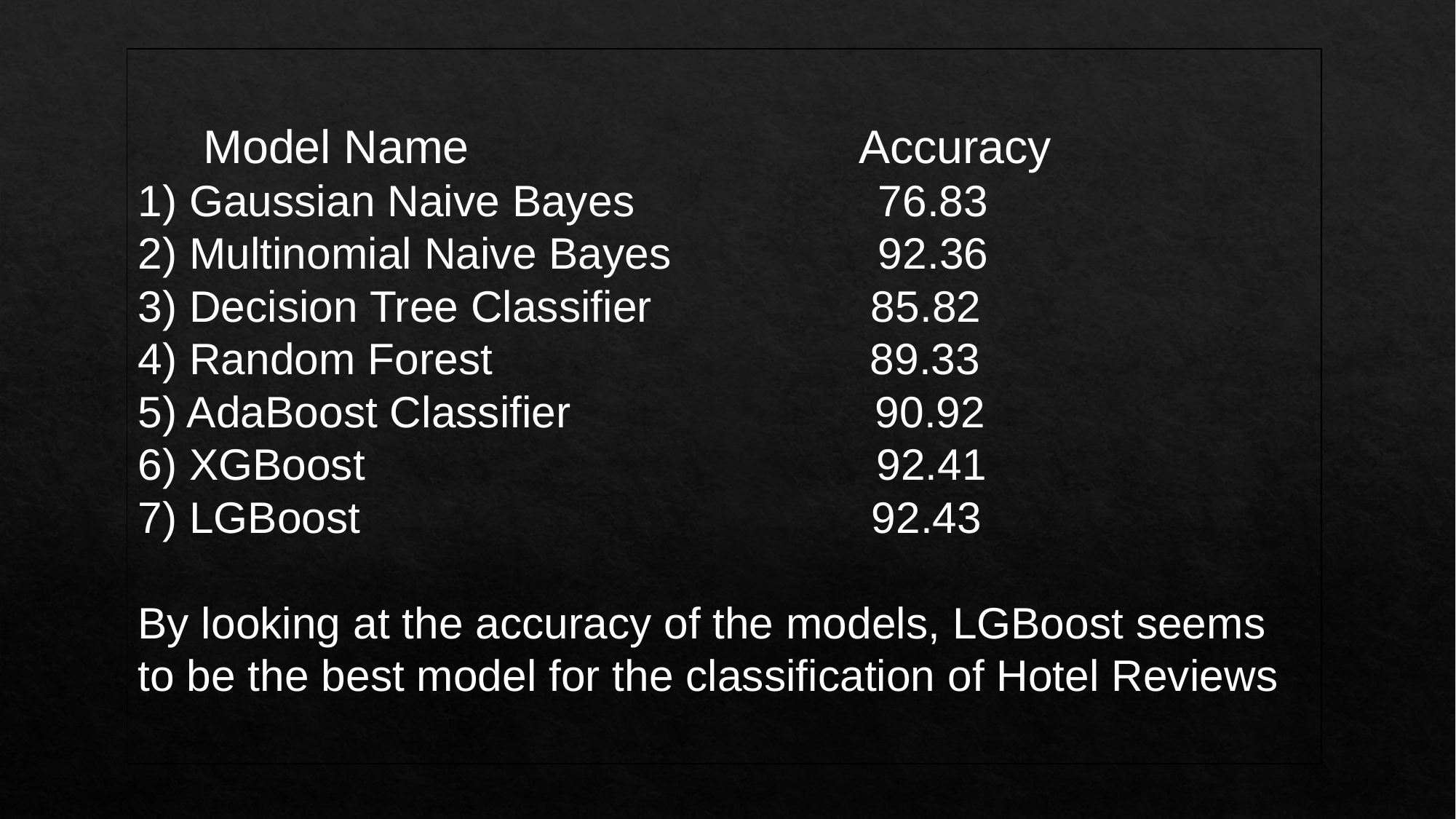

Model Name                              Accuracy
1) Gaussian Naive Bayes                    76.83
2) Multinomial Naive Bayes                 92.36
3) Decision Tree Classifier                  85.82
4) Random Forest                               89.33
5) AdaBoost Classifier                         90.92
6) XGBoost                                          92.41
7) LGBoost                                          92.43

By looking at the accuracy of the models, LGBoost seems to be the best model for the classification of Hotel Reviews